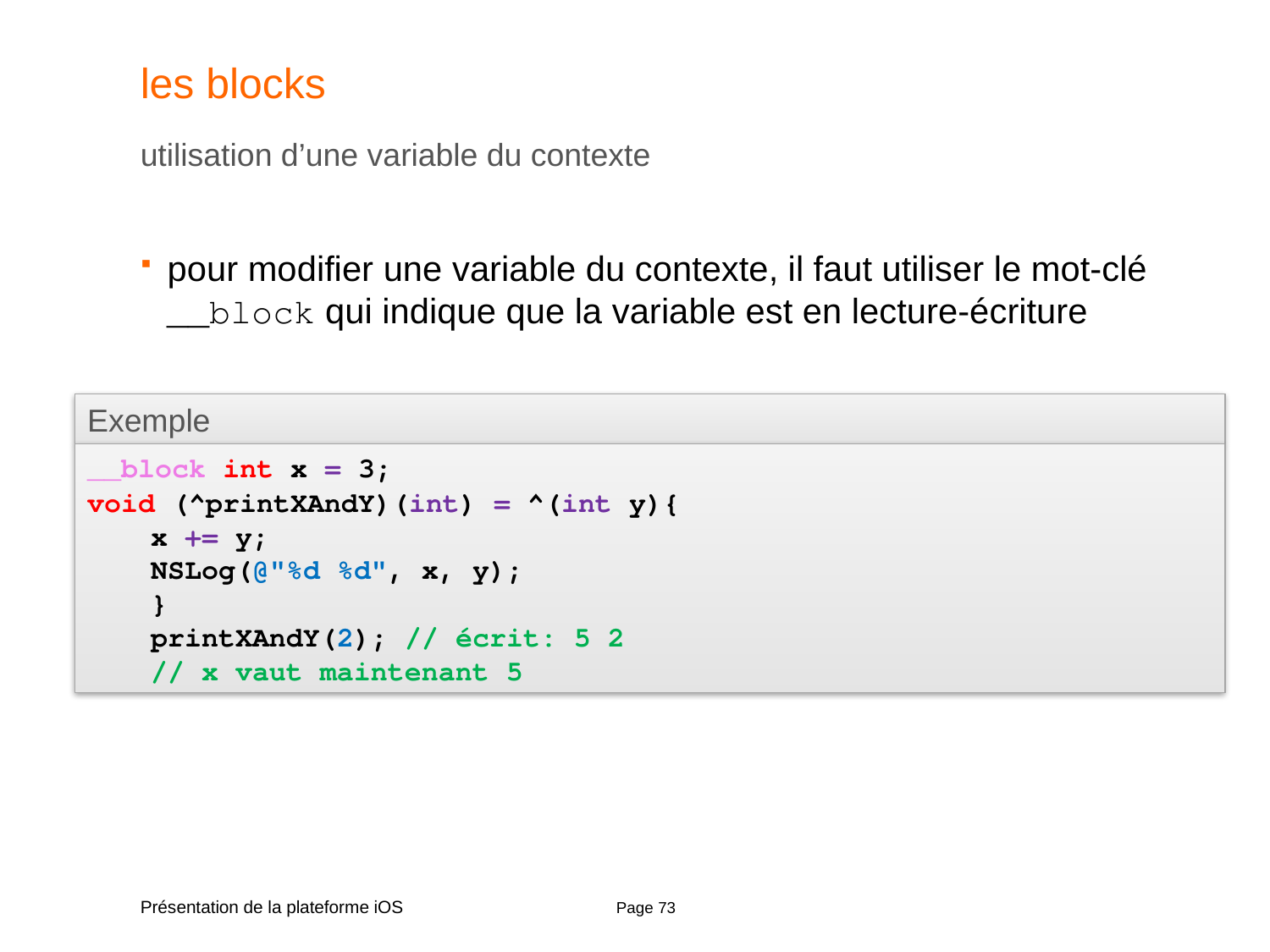

# les blocks
utilisation d’une variable du contexte
pour modifier une variable du contexte, il faut utiliser le mot-clé __block qui indique que la variable est en lecture-écriture
Exemple
__block int x = 3;
void (^printXAndY)(int) = ^(int y){
x += y;
NSLog(@"%d %d", x, y);
}
printXAndY(2); // écrit: 5 2
// x vaut maintenant 5
Présentation de la plateforme iOS